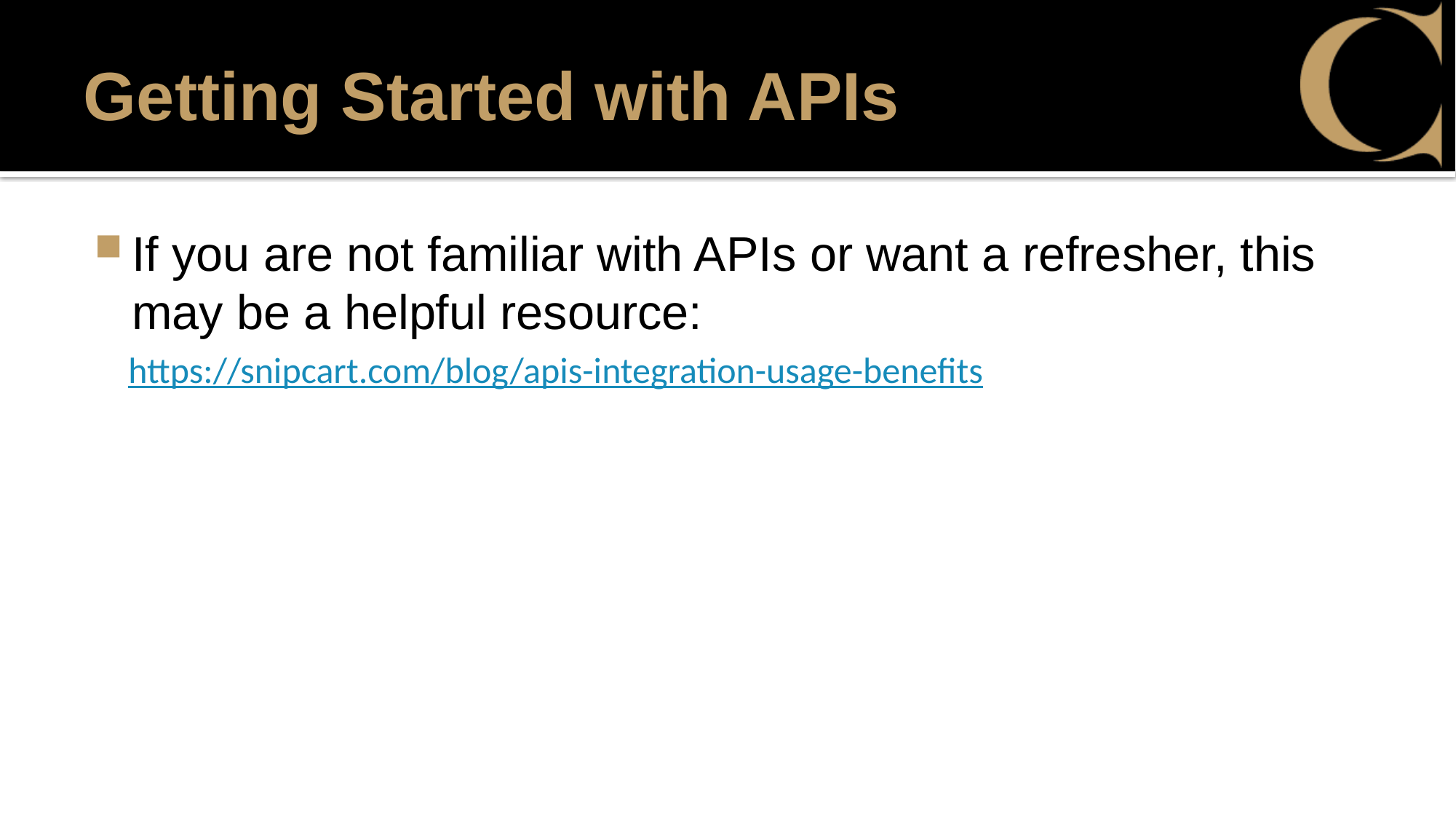

# Getting Started with APIs
If you are not familiar with APIs or want a refresher, this may be a helpful resource:
https://snipcart.com/blog/apis-integration-usage-benefits